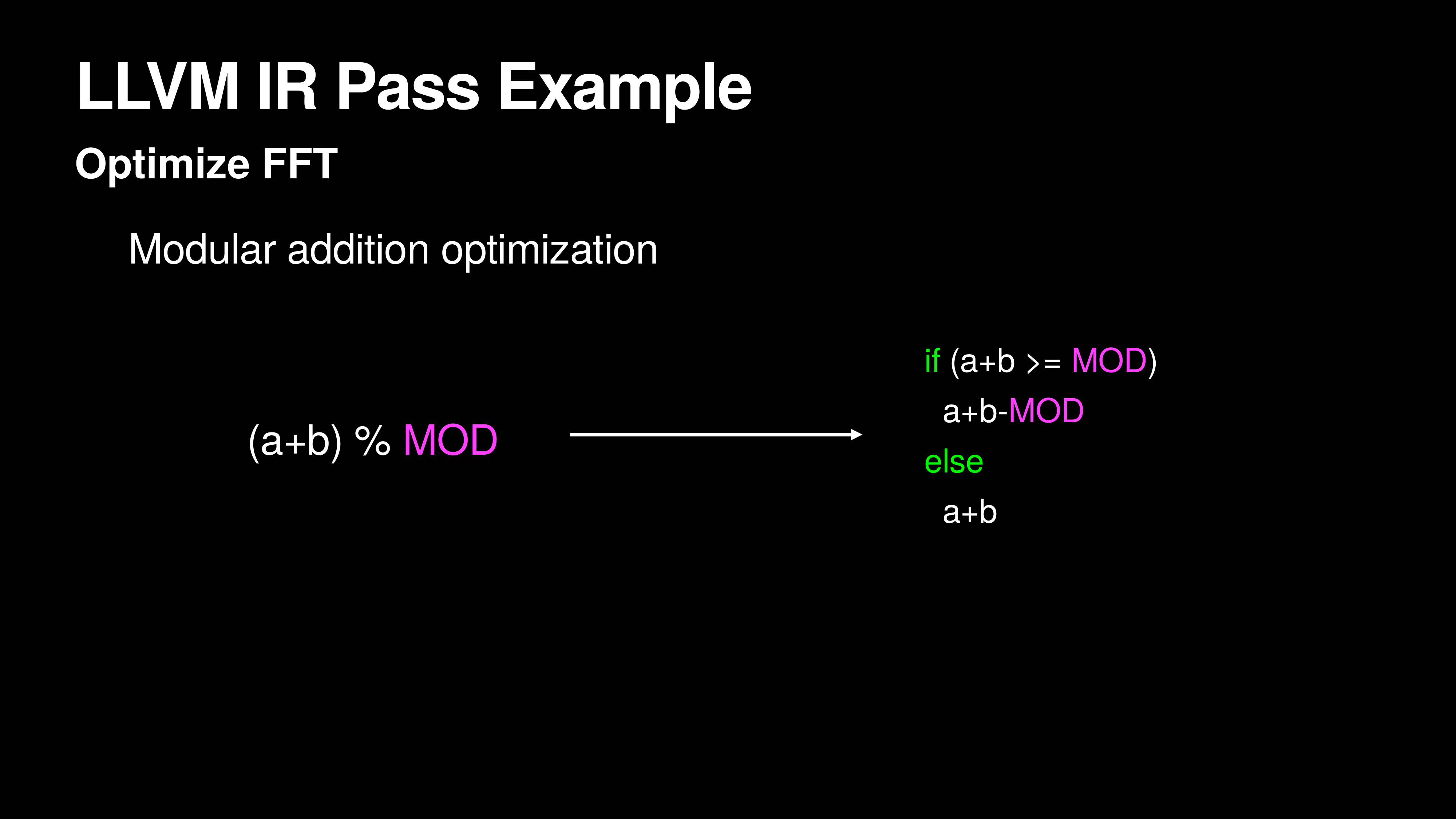

# LLVM IR Pass Example
Optimize FFT
Modular addition optimization
if (a+b >= MOD)
  a+b-MOD
else
  a+b

(a+b) % MOD